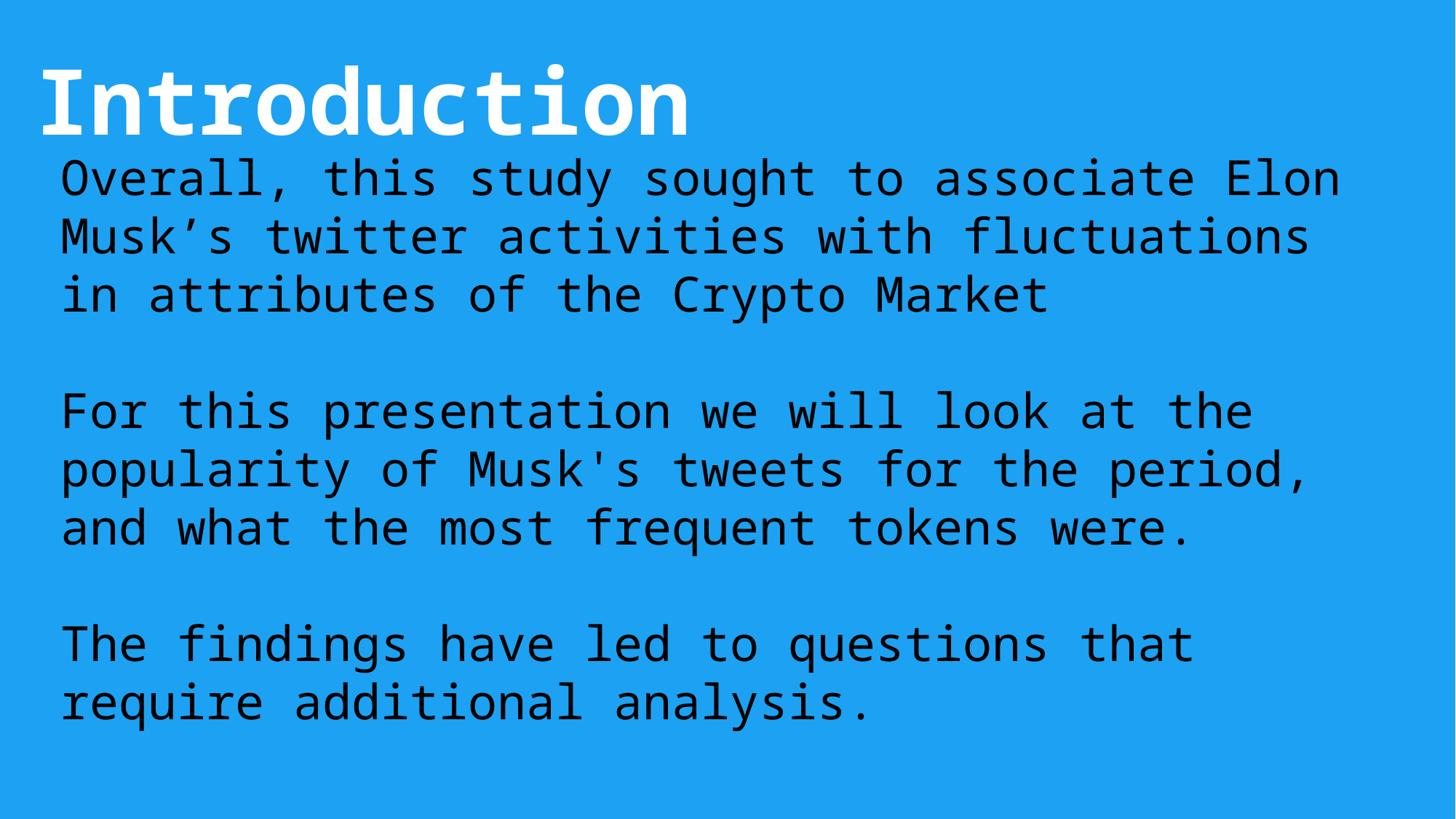

Introduction
Overall, this study sought to associate Elon Musk’s twitter activities with fluctuations in attributes of the Crypto Market

For this presentation we will look at the popularity of Musk's tweets for the period, and what the most frequent tokens were.

The findings have led to questions that require additional analysis.